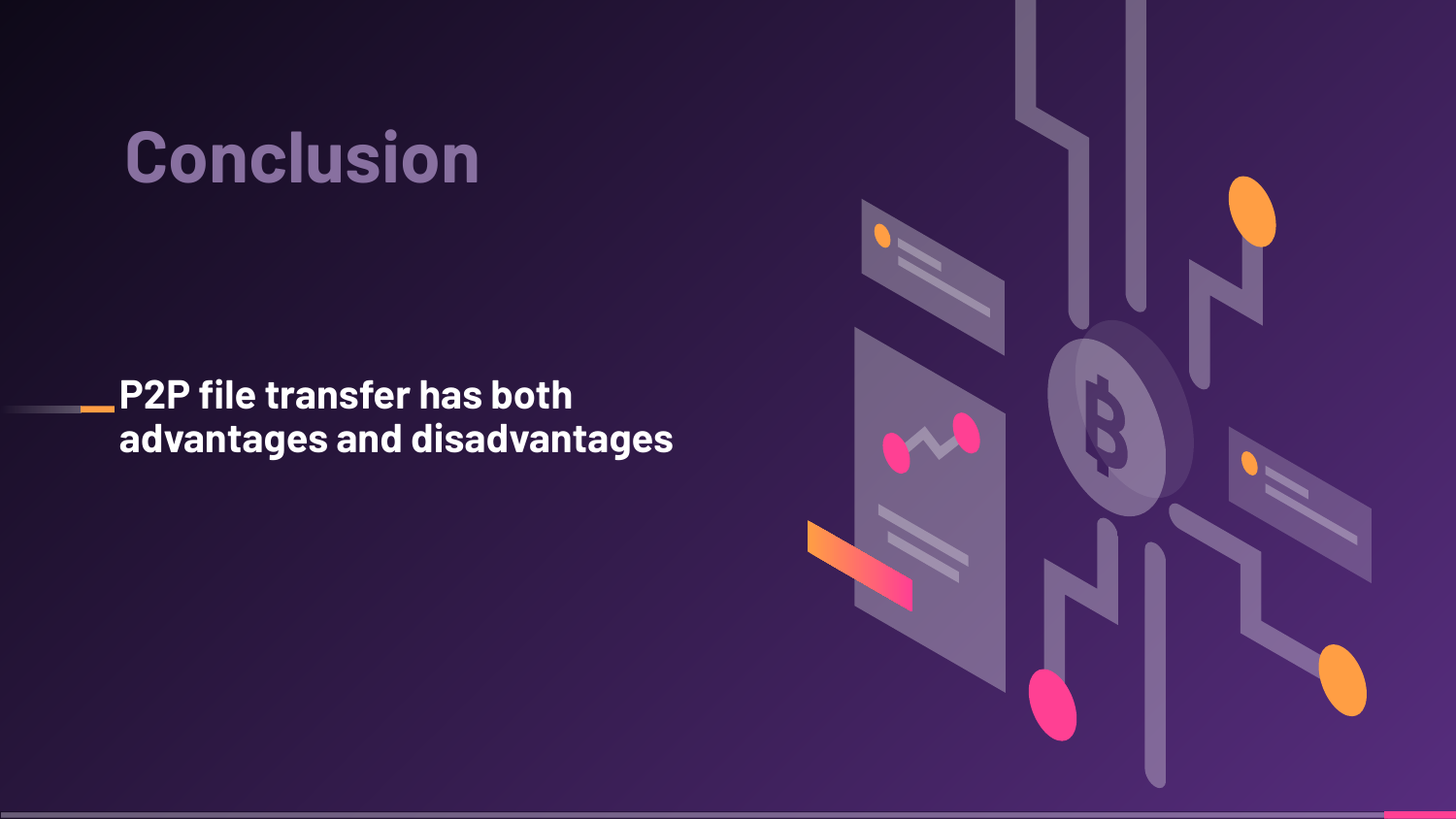

Conclusion
# P2P file transfer has both
advantages and disadvantages